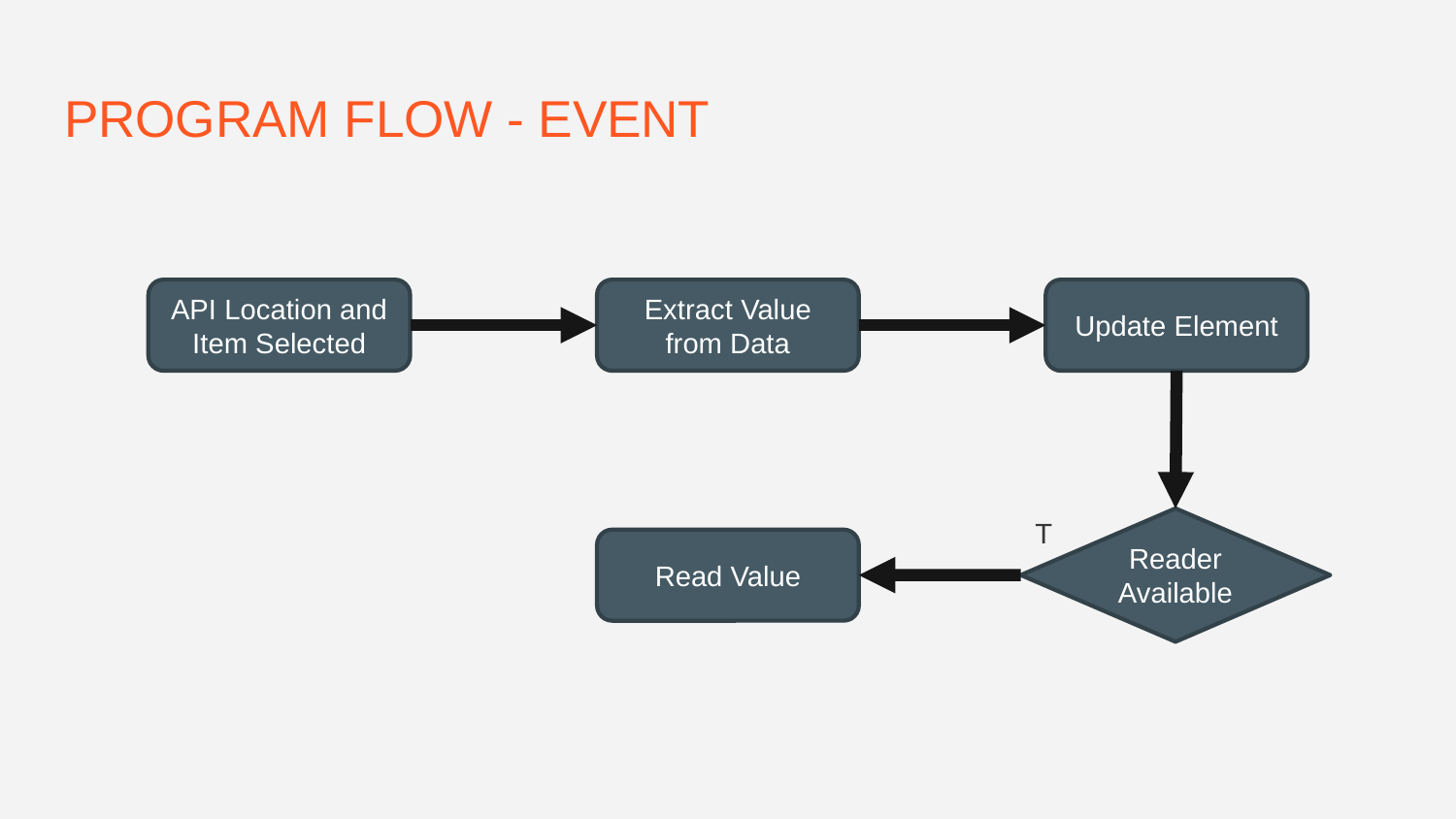

# PROGRAM FLOW - EVENT
API Location and Item Selected
Extract Value from Data
Update Element
Reader Available
T
Read Value